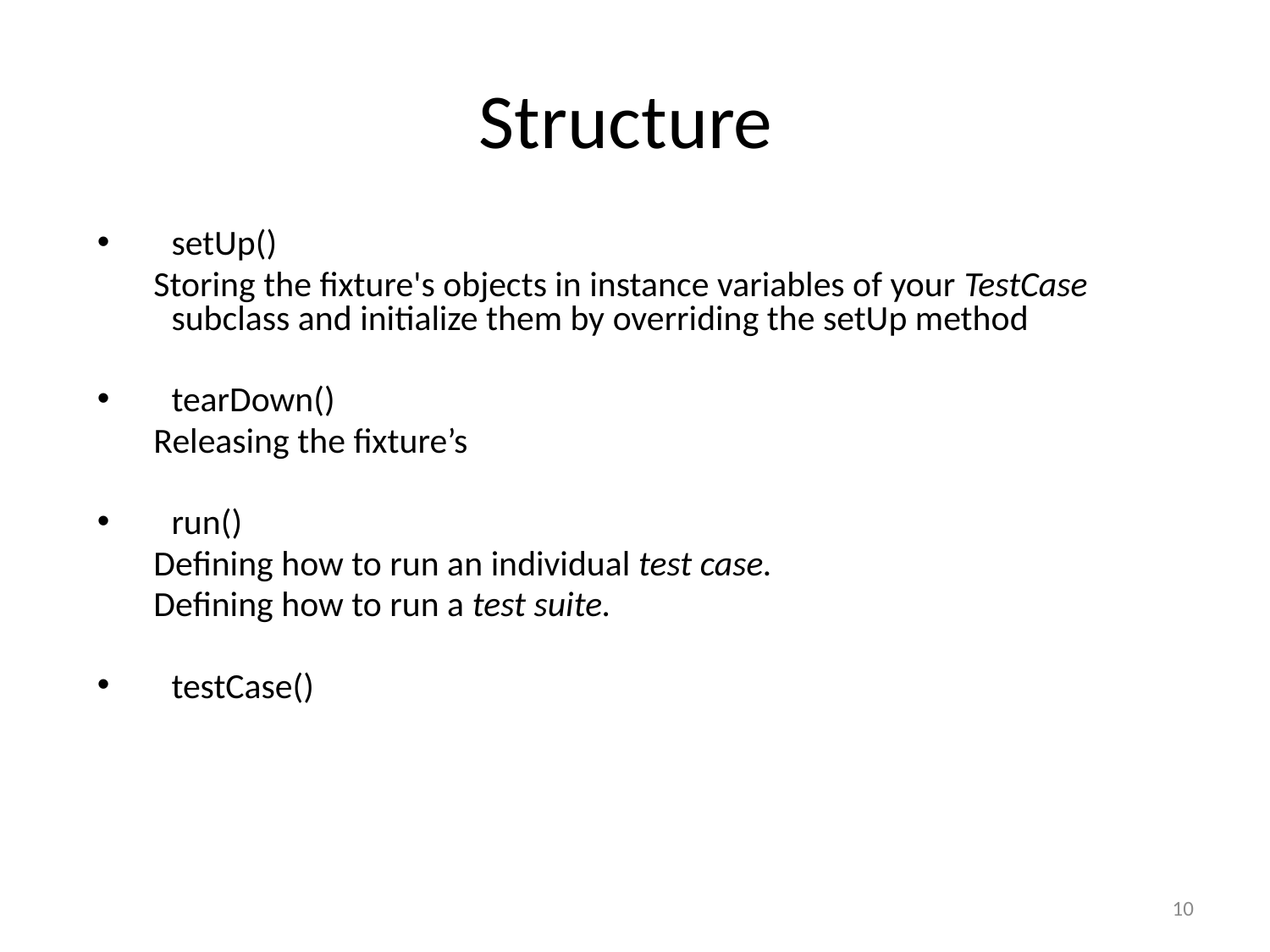

# Structure
setUp()
       Storing the fixture's objects in instance variables of your TestCase subclass and initialize them by overriding the setUp method

tearDown()
       Releasing the fixture’s

run()
       Defining how to run an individual test case.
       Defining how to run a test suite.

testCase()
10